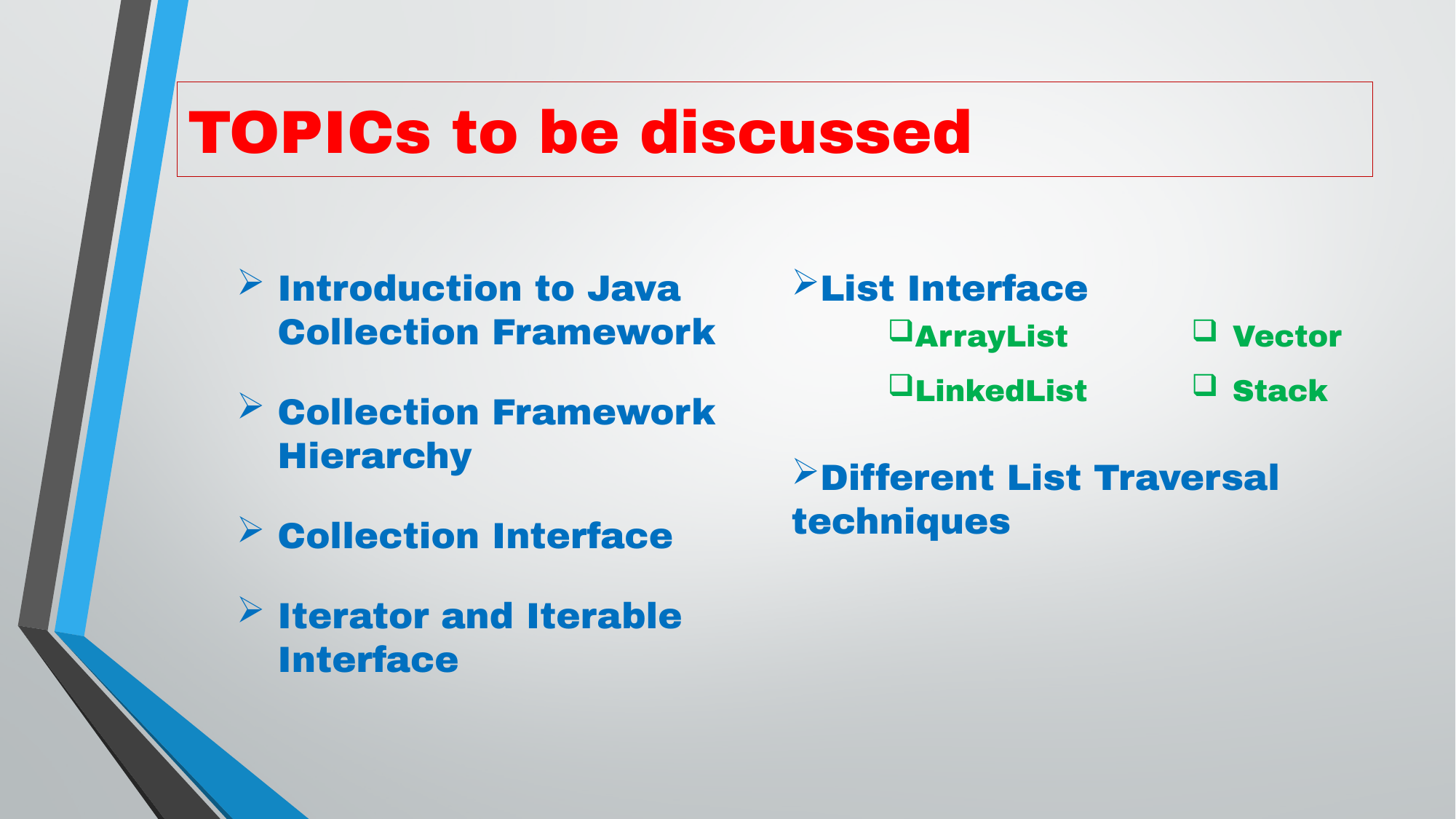

# TOPICs to be discussed
Introduction to Java Collection Framework
Collection Framework Hierarchy
Collection Interface
Iterator and Iterable Interface
List Interface
Different List Traversal techniques
ArrayList
LinkedList
Vector
Stack